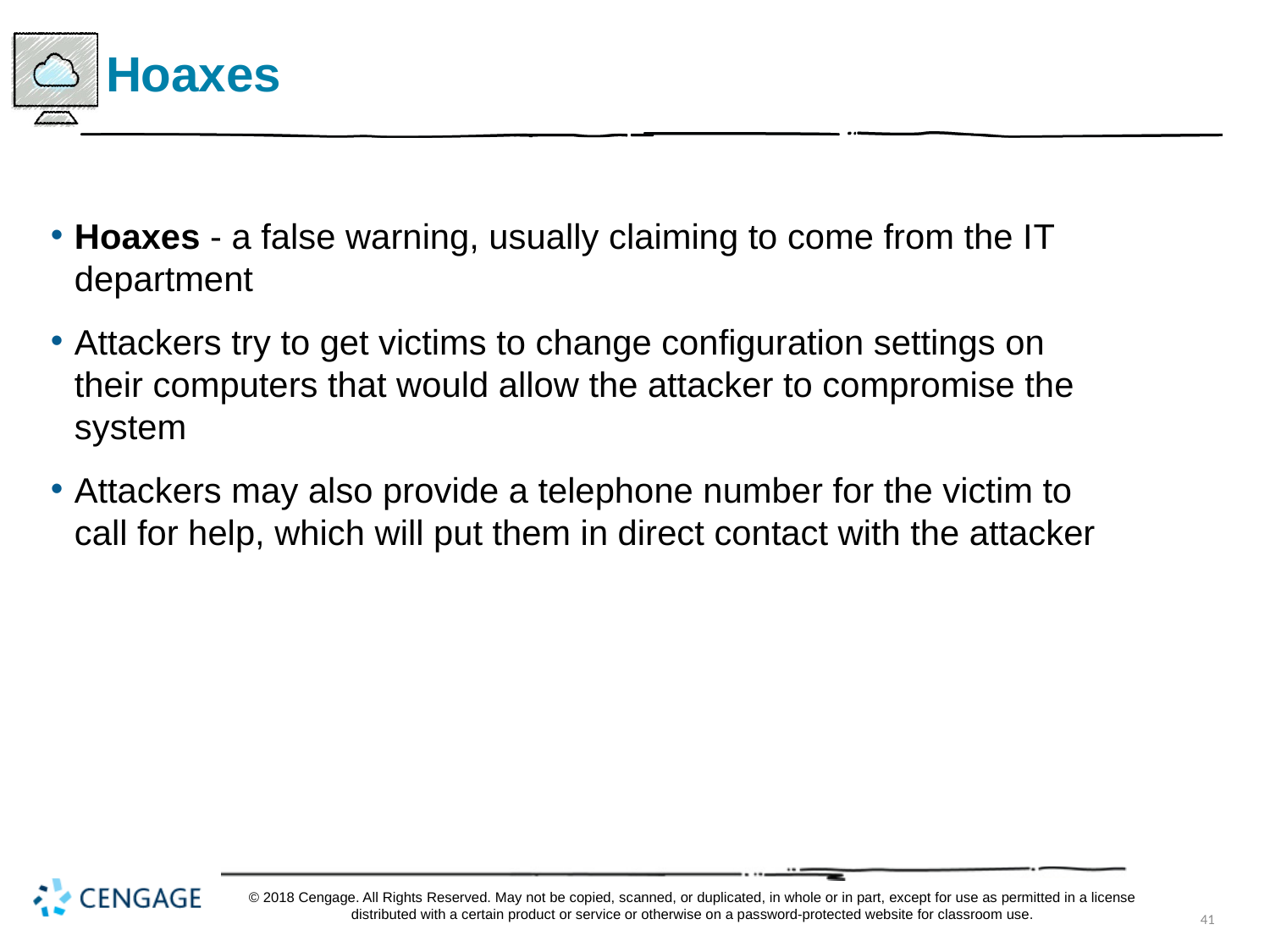

# Hoaxes
Hoaxes - a false warning, usually claiming to come from the I T department
Attackers try to get victims to change configuration settings on their computers that would allow the attacker to compromise the system
Attackers may also provide a telephone number for the victim to call for help, which will put them in direct contact with the attacker
© 2018 Cengage. All Rights Reserved. May not be copied, scanned, or duplicated, in whole or in part, except for use as permitted in a license distributed with a certain product or service or otherwise on a password-protected website for classroom use.